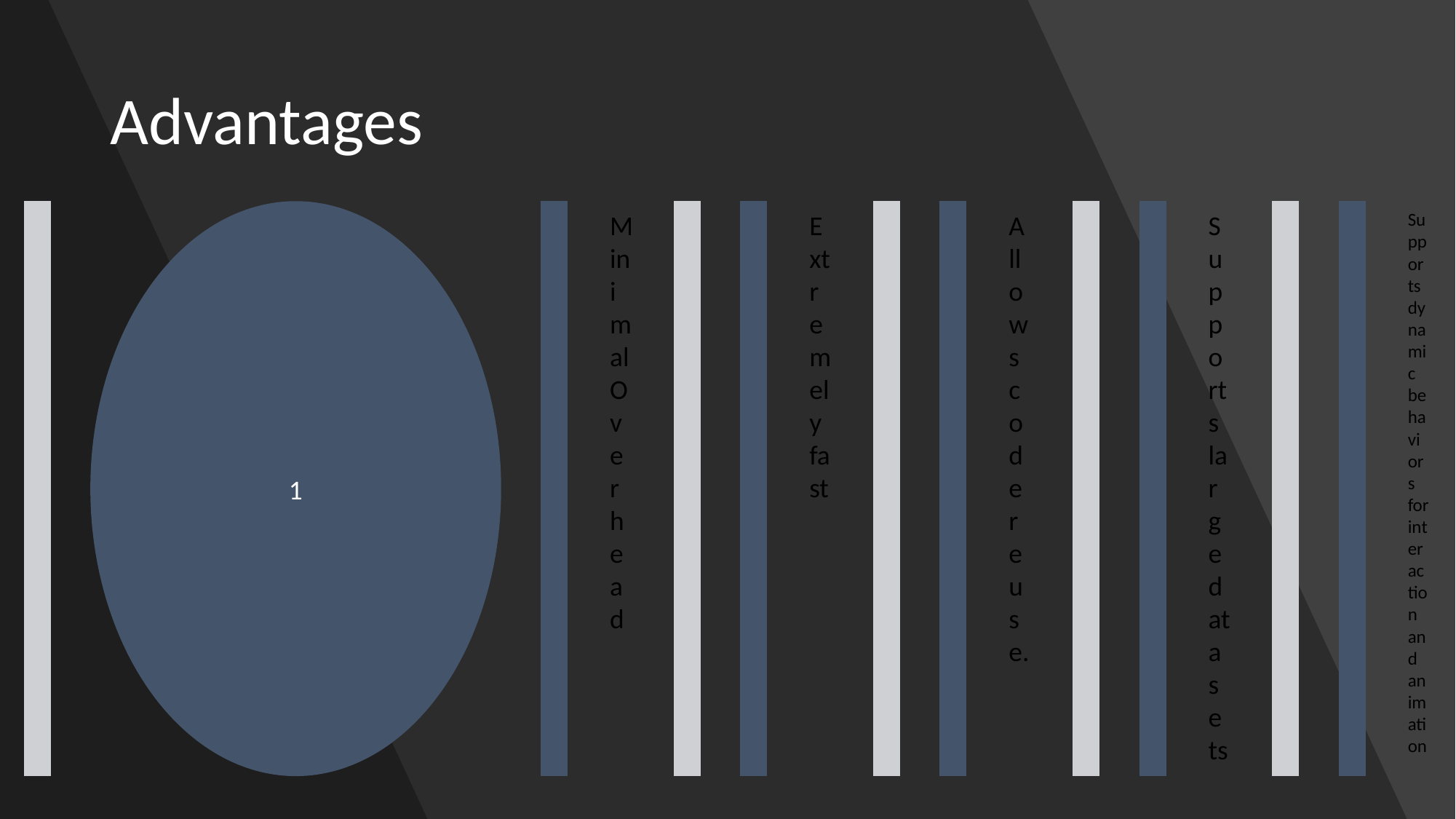

# Advantages
Minimal Overhead
1
Extremely fast
Supports dynamic behaviors for interaction and animation
Allows code reuse.
Supports large datasets